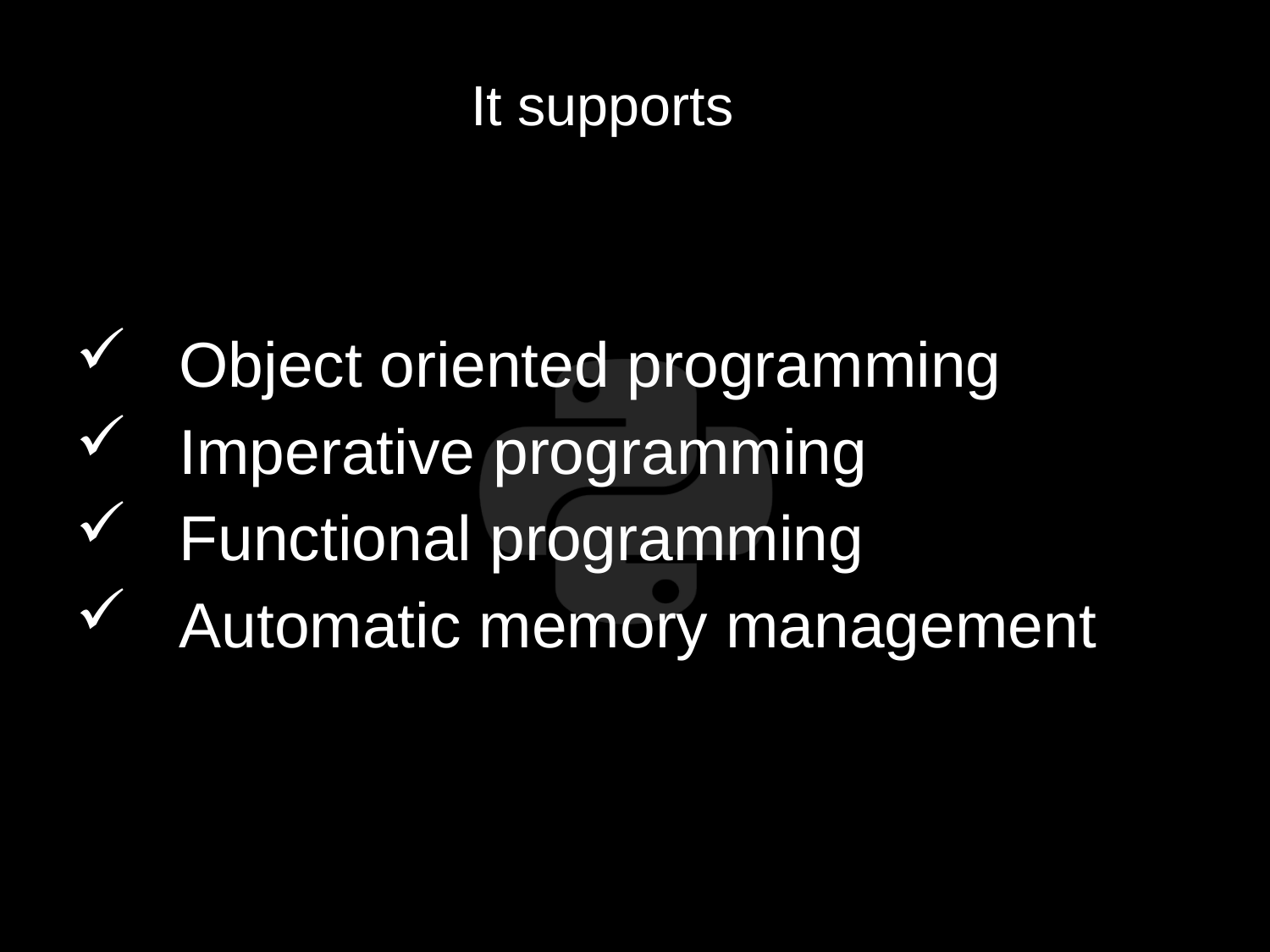

It supports
Object oriented programming
Imperative programming
Functional programming
Automatic memory management